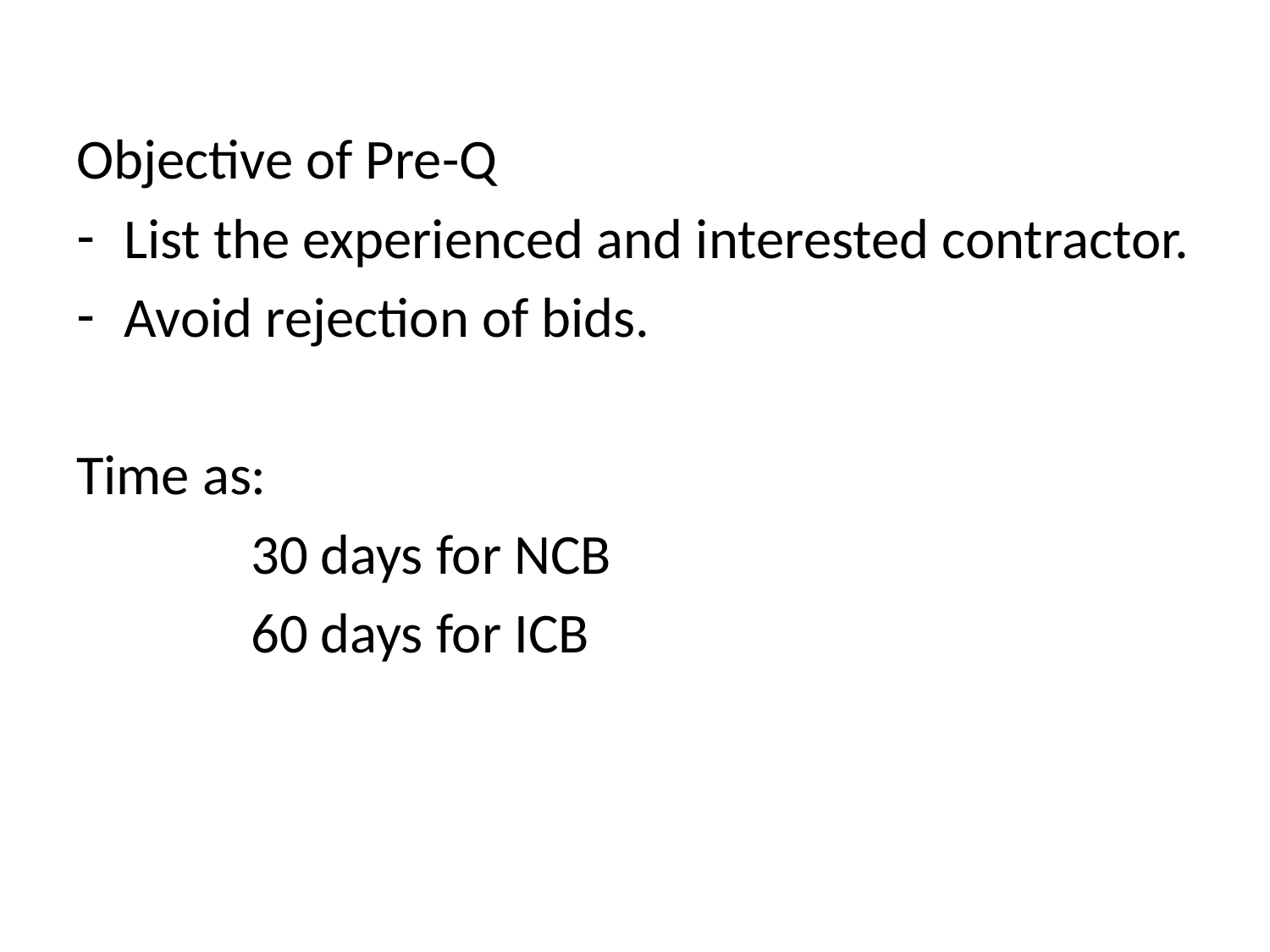

Objective of Pre-Q
List the experienced and interested contractor.
Avoid rejection of bids.

Time as:
		30 days for NCB
		60 days for ICB